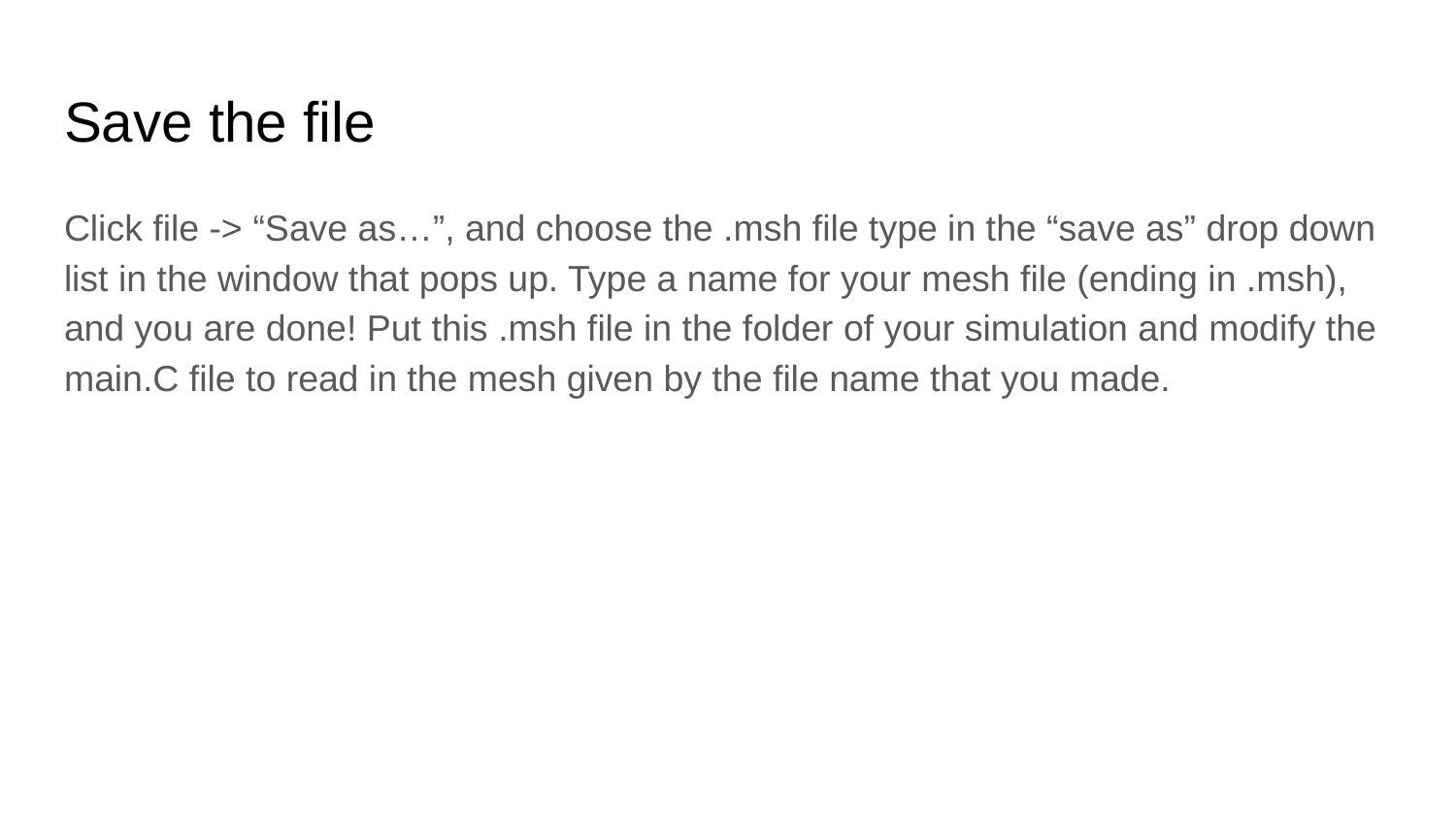

# Save the file
Click file -> “Save as…”, and choose the .msh file type in the “save as” drop down list in the window that pops up. Type a name for your mesh file (ending in .msh), and you are done! Put this .msh file in the folder of your simulation and modify the main.C file to read in the mesh given by the file name that you made.